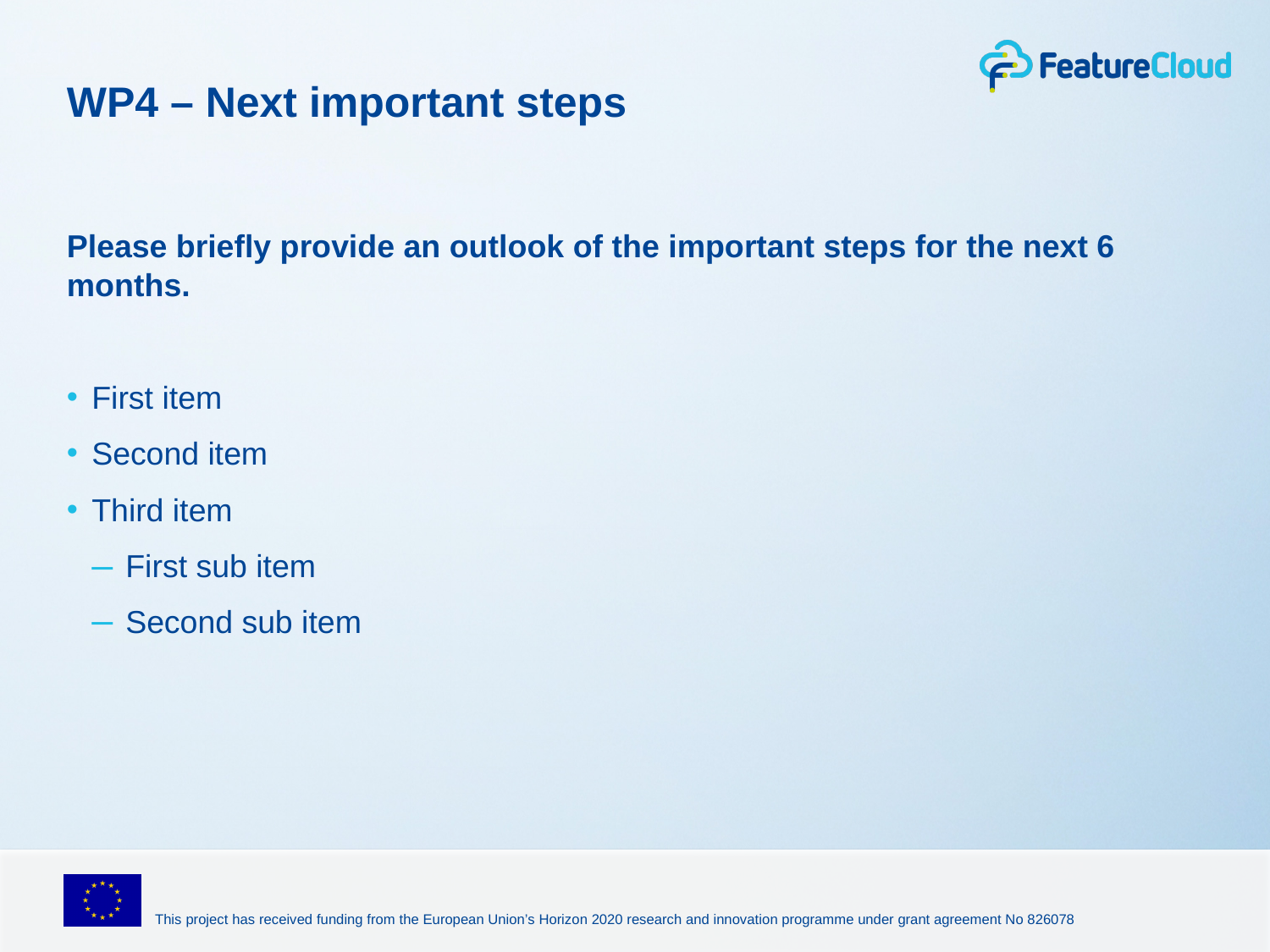

# WP4 – Next important steps
Please briefly provide an outlook of the important steps for the next 6 months.

First item
Second item
Third item
 First sub item
 Second sub item
This project has received funding from the European Union’s Horizon 2020 research and innovation programme under grant agreement No 826078